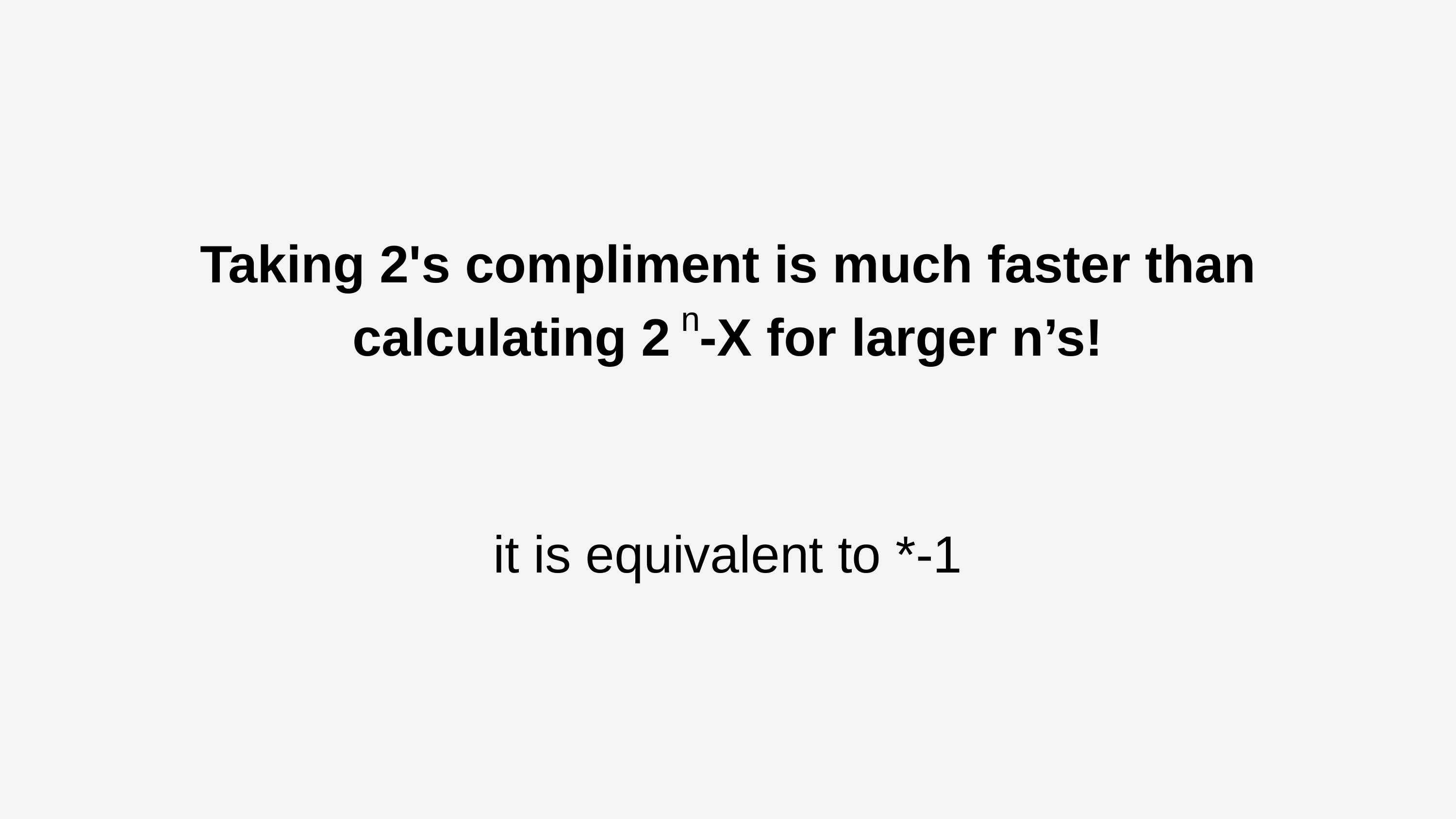

Taking 2's compliment is much faster than
calculating 2  -X for larger n’s!
n
it is equivalent to *-1